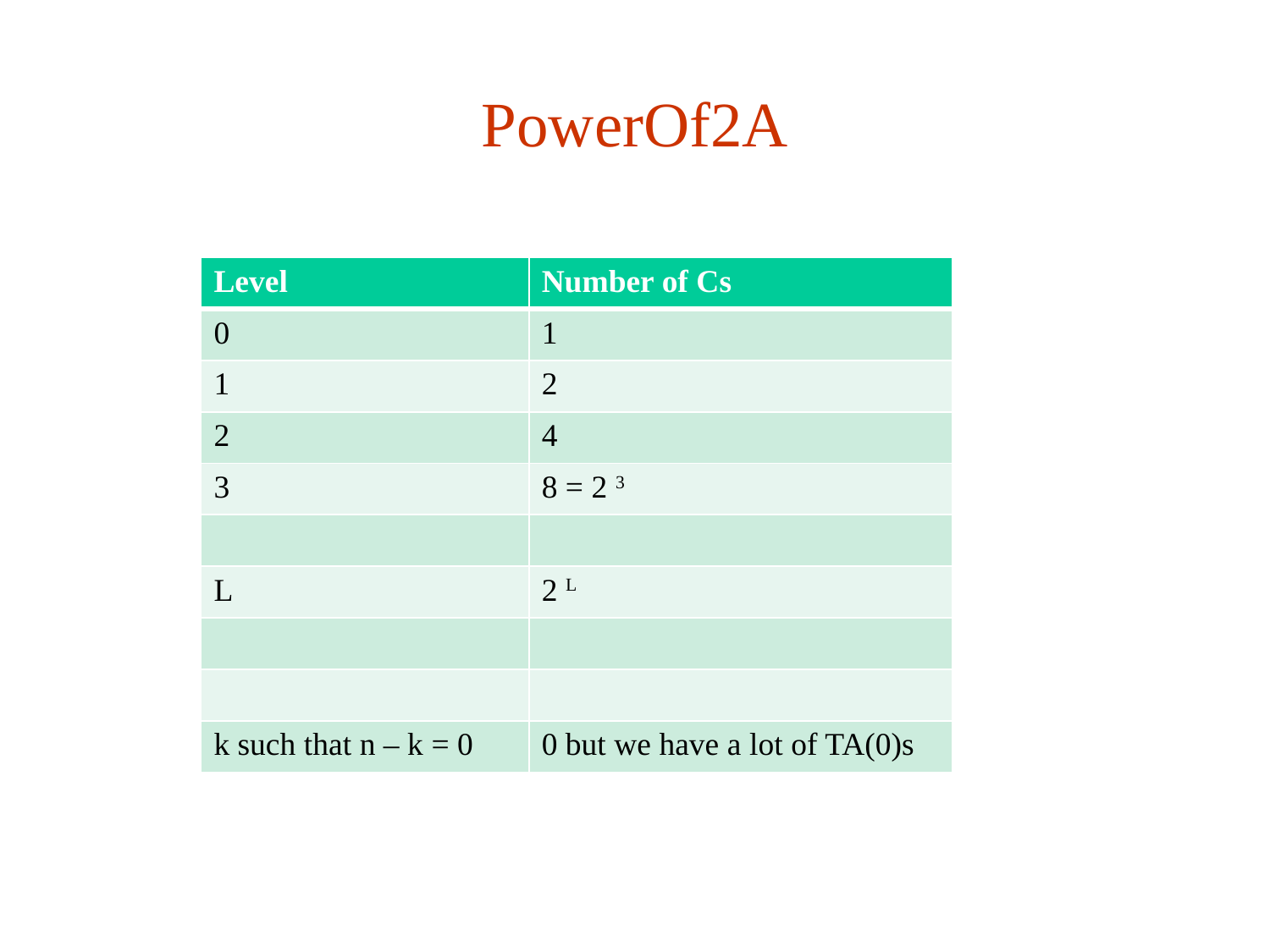

# PowerOf2A

| Level | Number of Cs |
| --- | --- |
| 0 | 1 |
| 1 | 2 |
| 2 | 4 |
| 3 | 8 = 2 3 |
|  |  |
| L | 2 L |
|  |  |
|  |  |
| k such that n – k = 0 | 0 but we have a lot of TA(0)s |